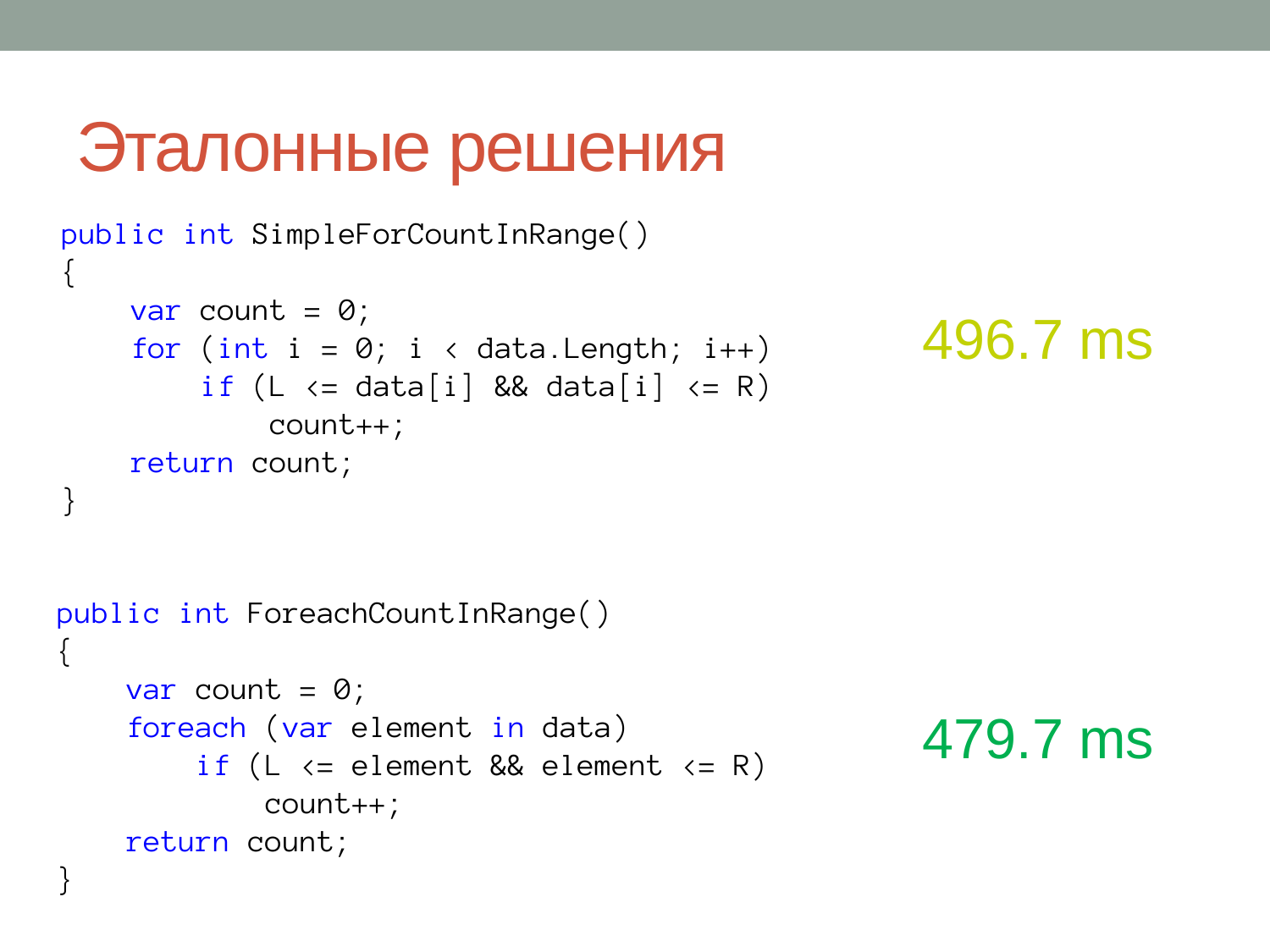

# Эталонные решения
public int SimpleForCountInRange()
{
    var count = 0;
    for (int i = 0; i < data.Length; i++)
        if (L <= data[i] && data[i] <= R)
            count++;
    return count;
}
496.7 ms
public int ForeachCountInRange()
{
    var count = 0;
    foreach (var element in data)
        if (L <= element && element <= R)
            count++;
    return count;
}
479.7 ms